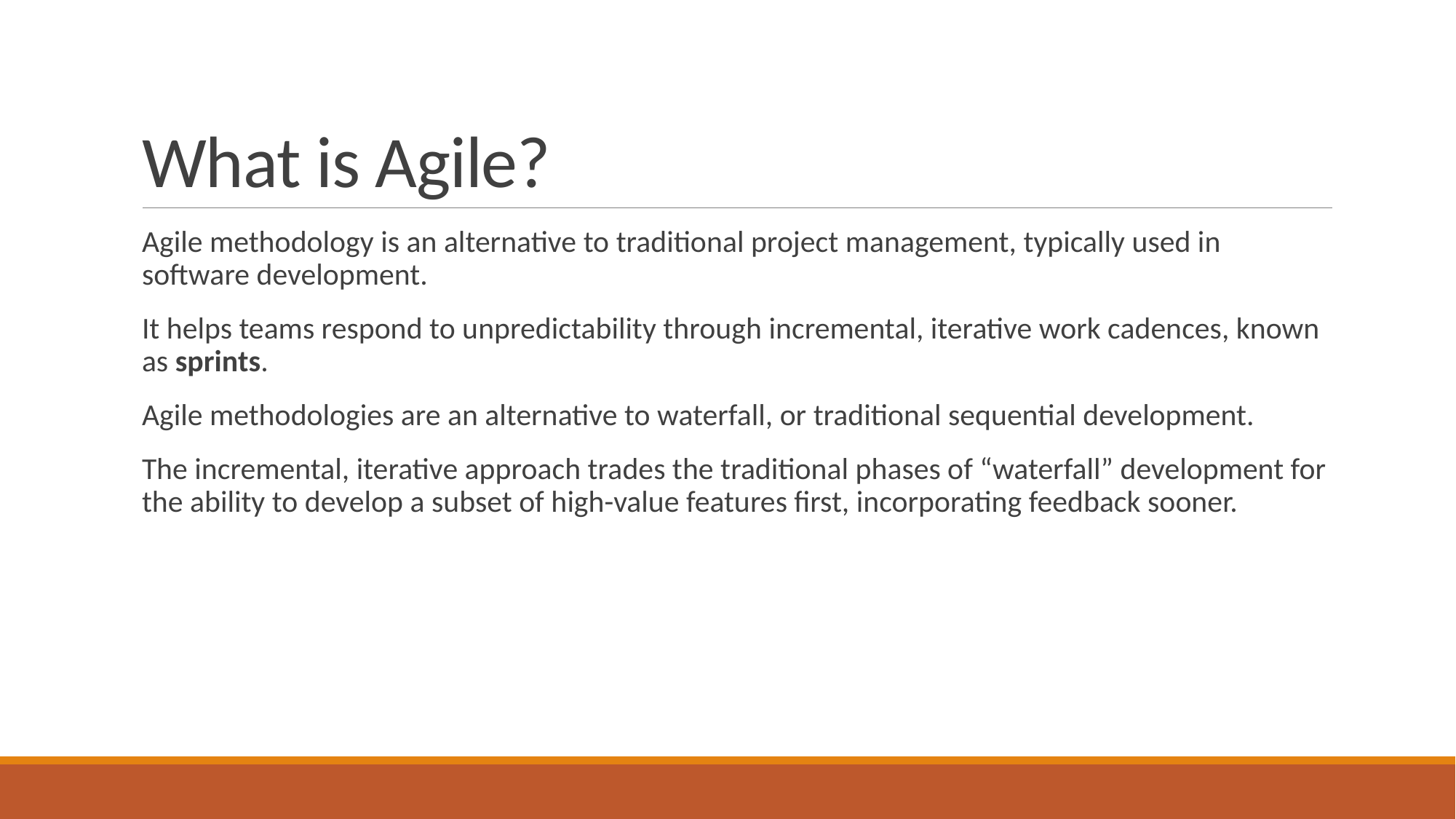

# What is Agile?
Agile methodology is an alternative to traditional project management, typically used in software development.
It helps teams respond to unpredictability through incremental, iterative work cadences, known as sprints.
Agile methodologies are an alternative to waterfall, or traditional sequential development.
The incremental, iterative approach trades the traditional phases of “waterfall” development for the ability to develop a subset of high-value features first, incorporating feedback sooner.